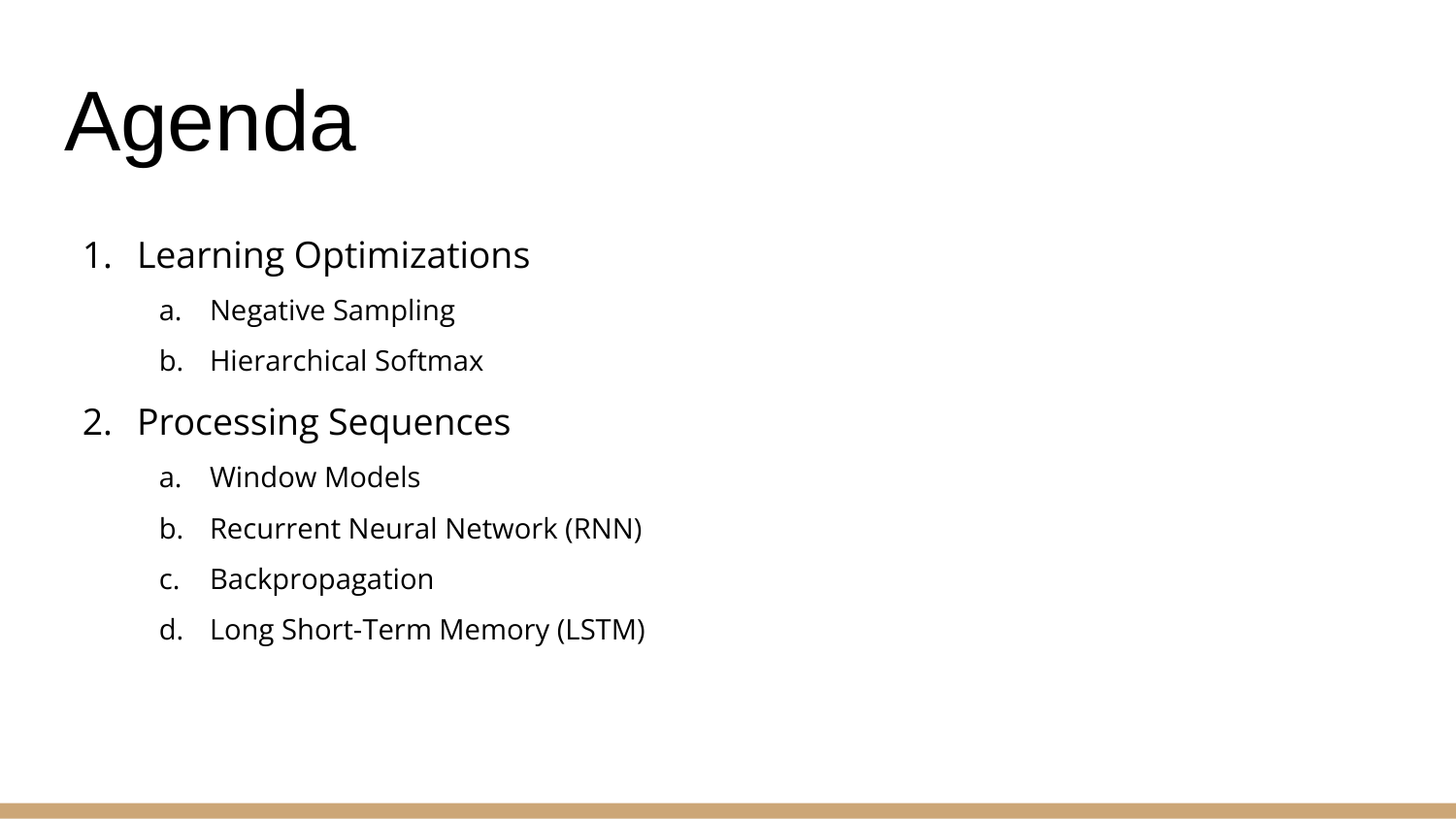

# Agenda
Learning Optimizations
Negative Sampling
Hierarchical Softmax
Processing Sequences
Window Models
Recurrent Neural Network (RNN)
Backpropagation
Long Short-Term Memory (LSTM)